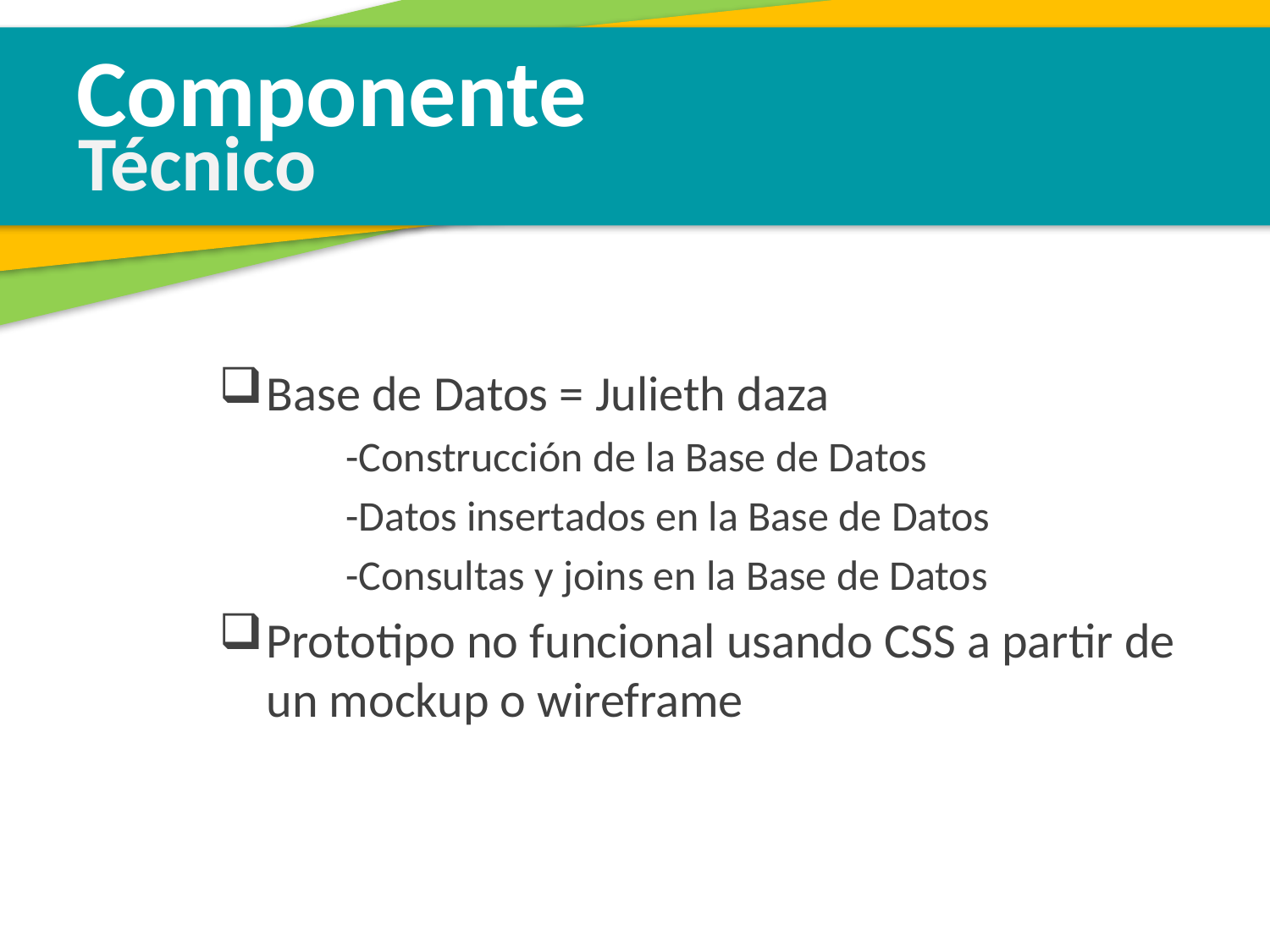

Componente
Técnico
Base de Datos = Julieth daza
	-Construcción de la Base de Datos
	-Datos insertados en la Base de Datos
	-Consultas y joins en la Base de Datos
Prototipo no funcional usando CSS a partir de un mockup o wireframe